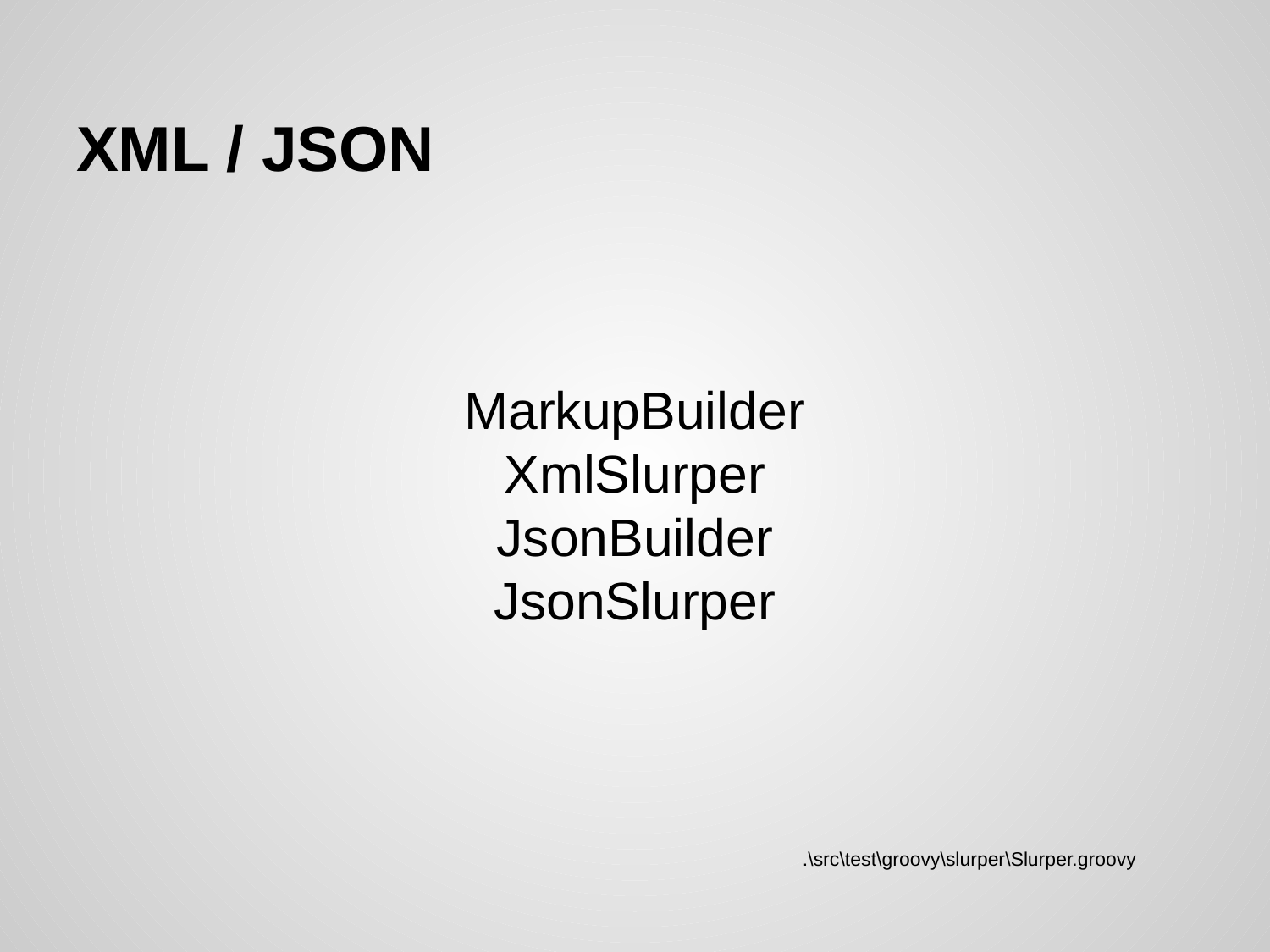

# XML / JSON
MarkupBuilder
XmlSlurper
JsonBuilder
JsonSlurper

.\src\test\groovy\slurper\Slurper.groovy